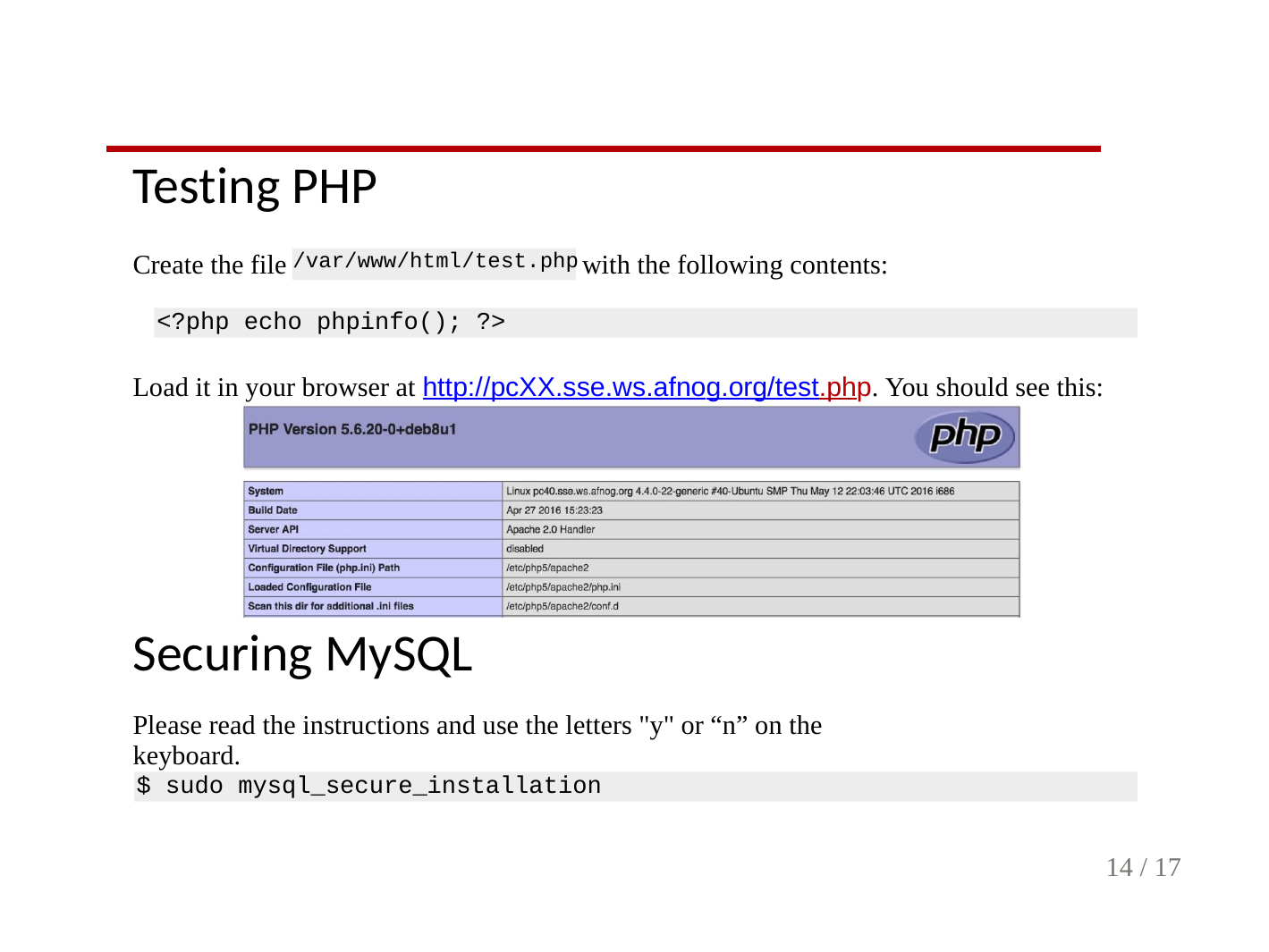

Testing PHP

/var/www/html/test.php
Create the file
with the following contents:

<?php echo phpinfo(); ?>
Load it in your browser at http://pcXX.sse.ws.afnog.org/test.php. You should see this:

Securing MySQL
Please read the instructions and use the letters "y" or “n” on the keyboard.

$ sudo mysql_secure_installation
14 / 17